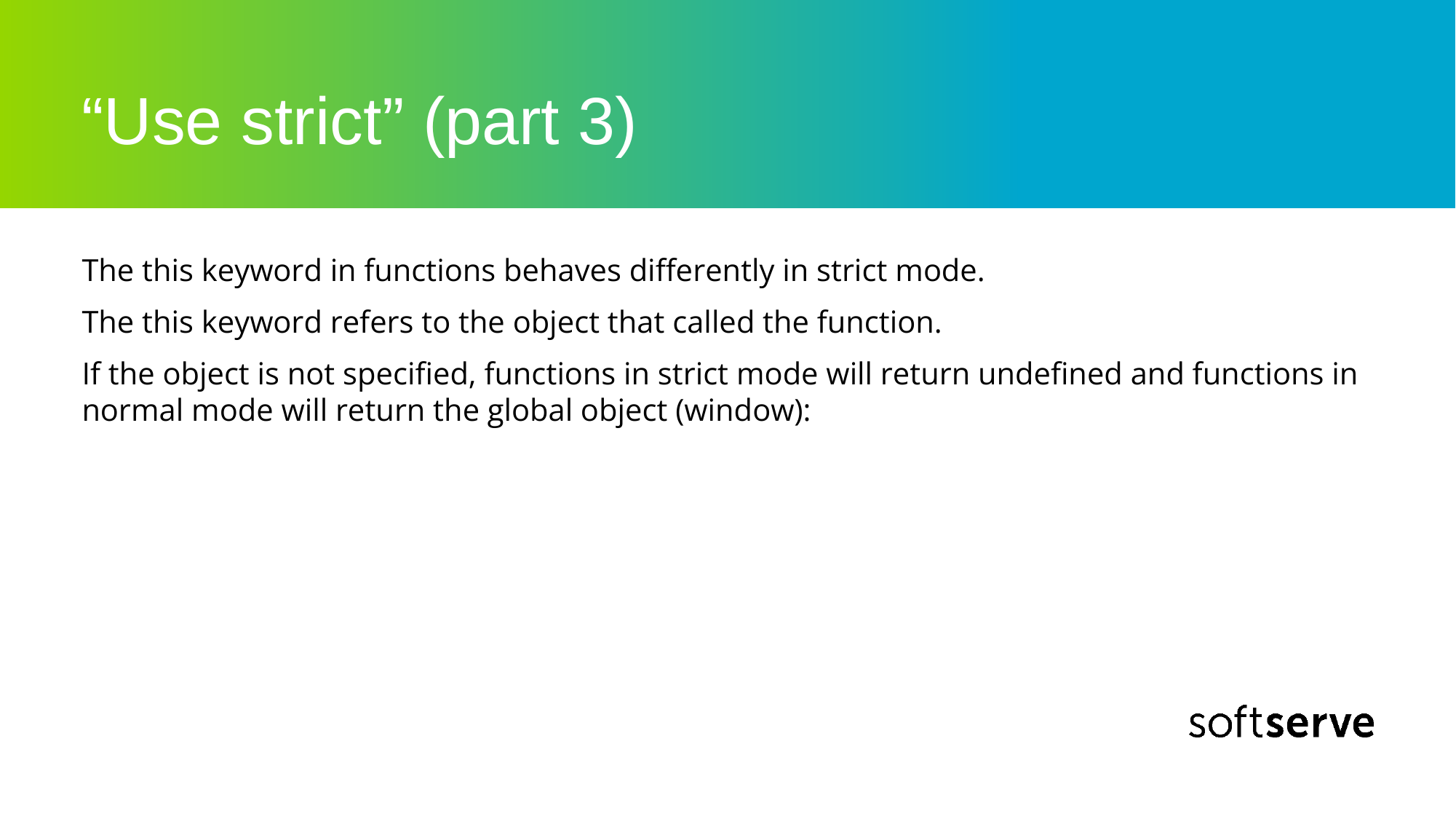

# “Use strict” (part 3)
The this keyword in functions behaves differently in strict mode.
The this keyword refers to the object that called the function.
If the object is not specified, functions in strict mode will return undefined and functions in normal mode will return the global object (window):